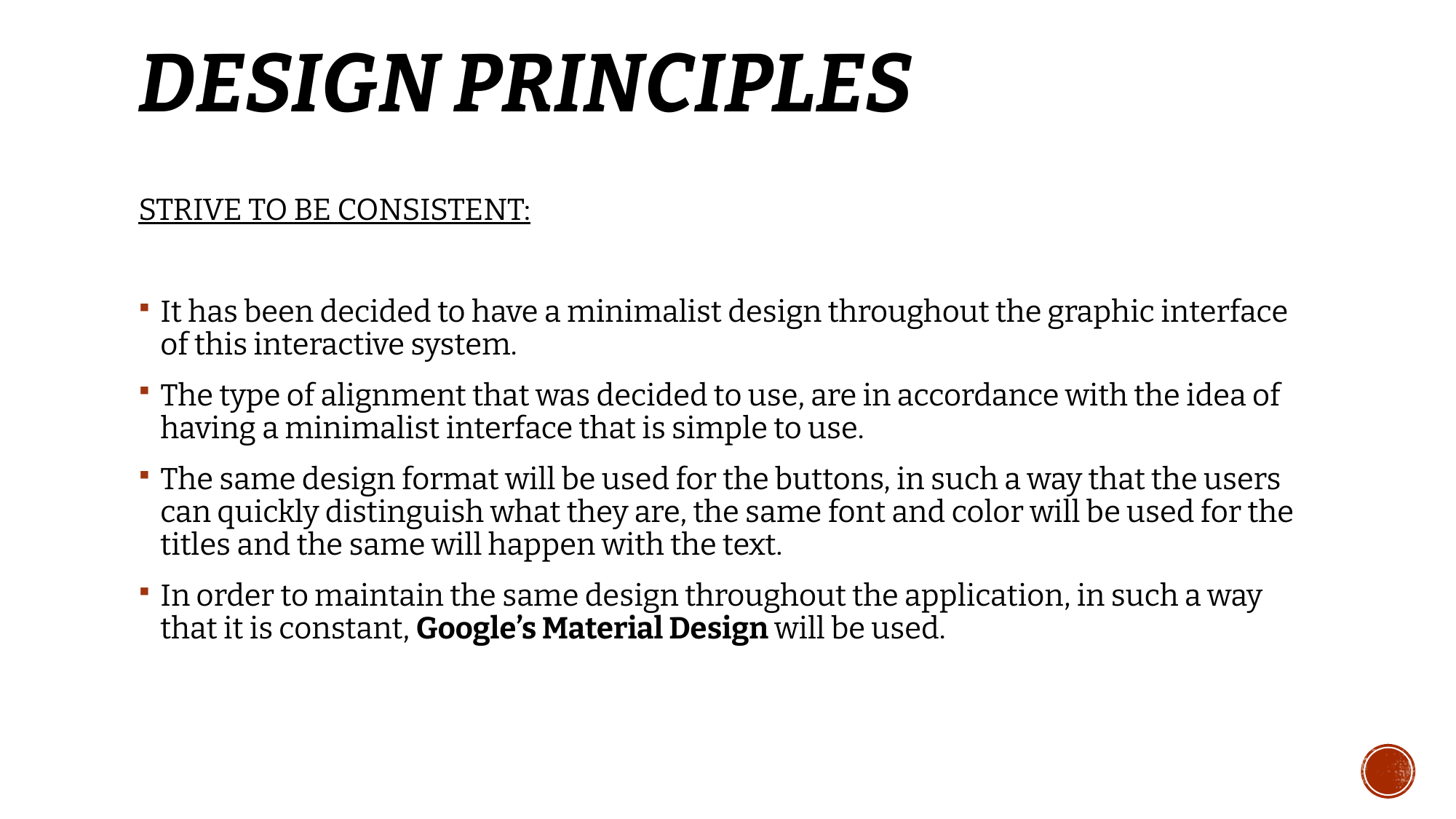

# Design Principles
STRIVE TO BE CONSISTENT:

It has been decided to have a minimalist design throughout the graphic interface of this interactive system.
The type of alignment that was decided to use, are in accordance with the idea of ​​having a minimalist interface that is simple to use.
The same design format will be used for the buttons, in such a way that the users can quickly distinguish what they are, the same font and color will be used for the titles and the same will happen with the text.
In order to maintain the same design throughout the application, in such a way that it is constant, Google’s Material Design will be used.